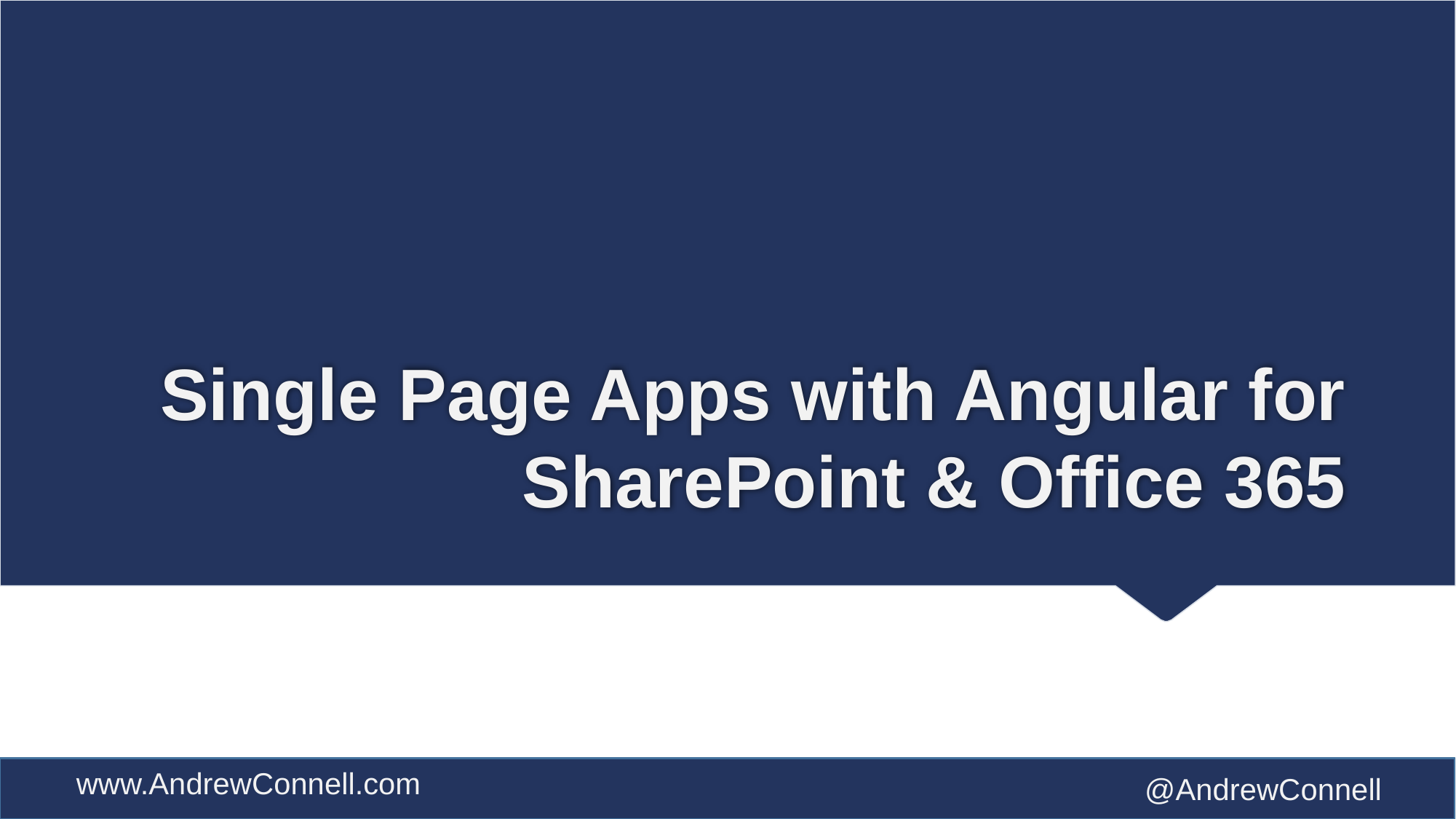

# Single Page Apps with Angular for SharePoint & Office 365